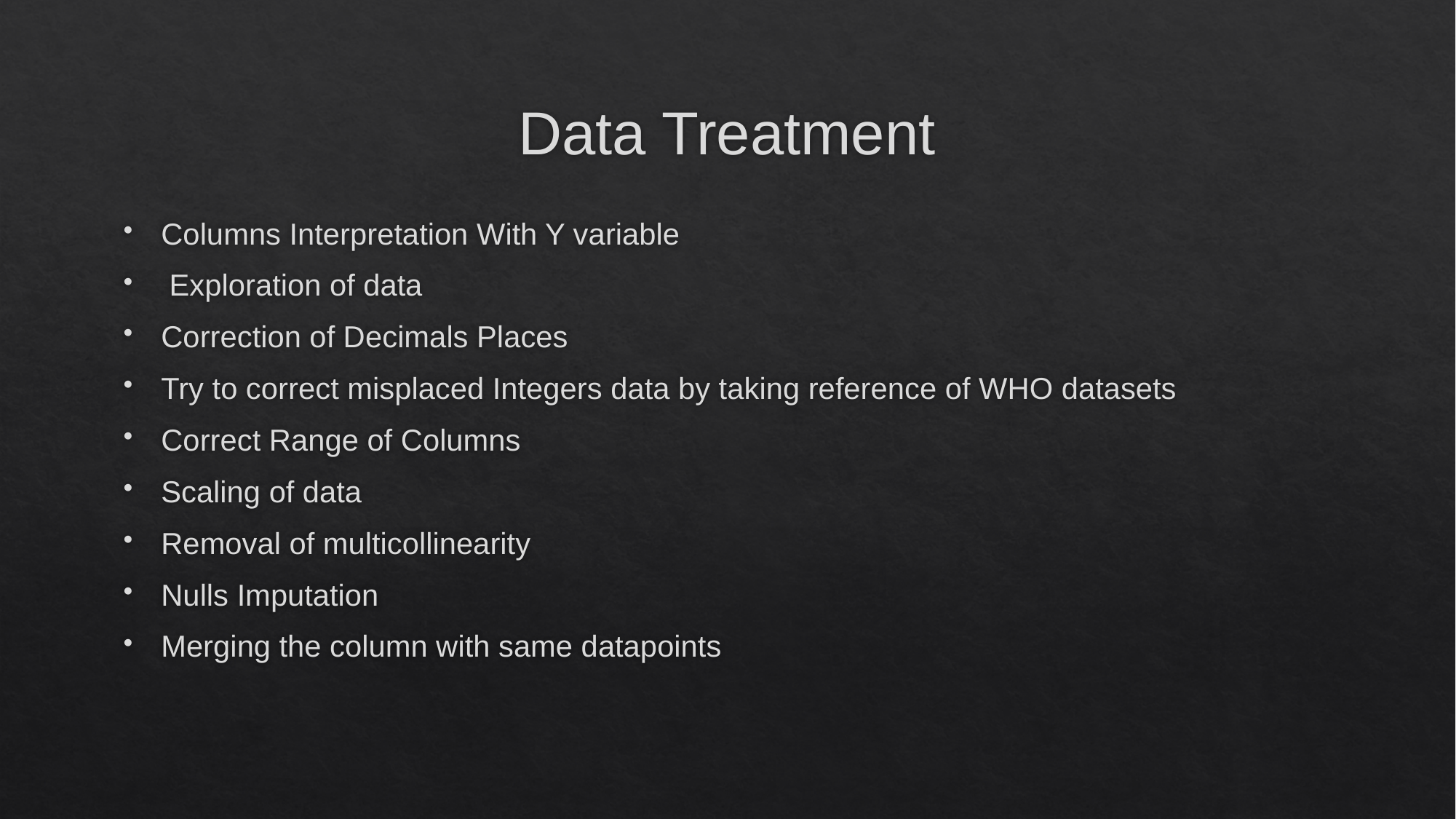

# Data Treatment
Columns Interpretation With Y variable
 Exploration of data
Correction of Decimals Places
Try to correct misplaced Integers data by taking reference of WHO datasets
Correct Range of Columns
Scaling of data
Removal of multicollinearity
Nulls Imputation
Merging the column with same datapoints